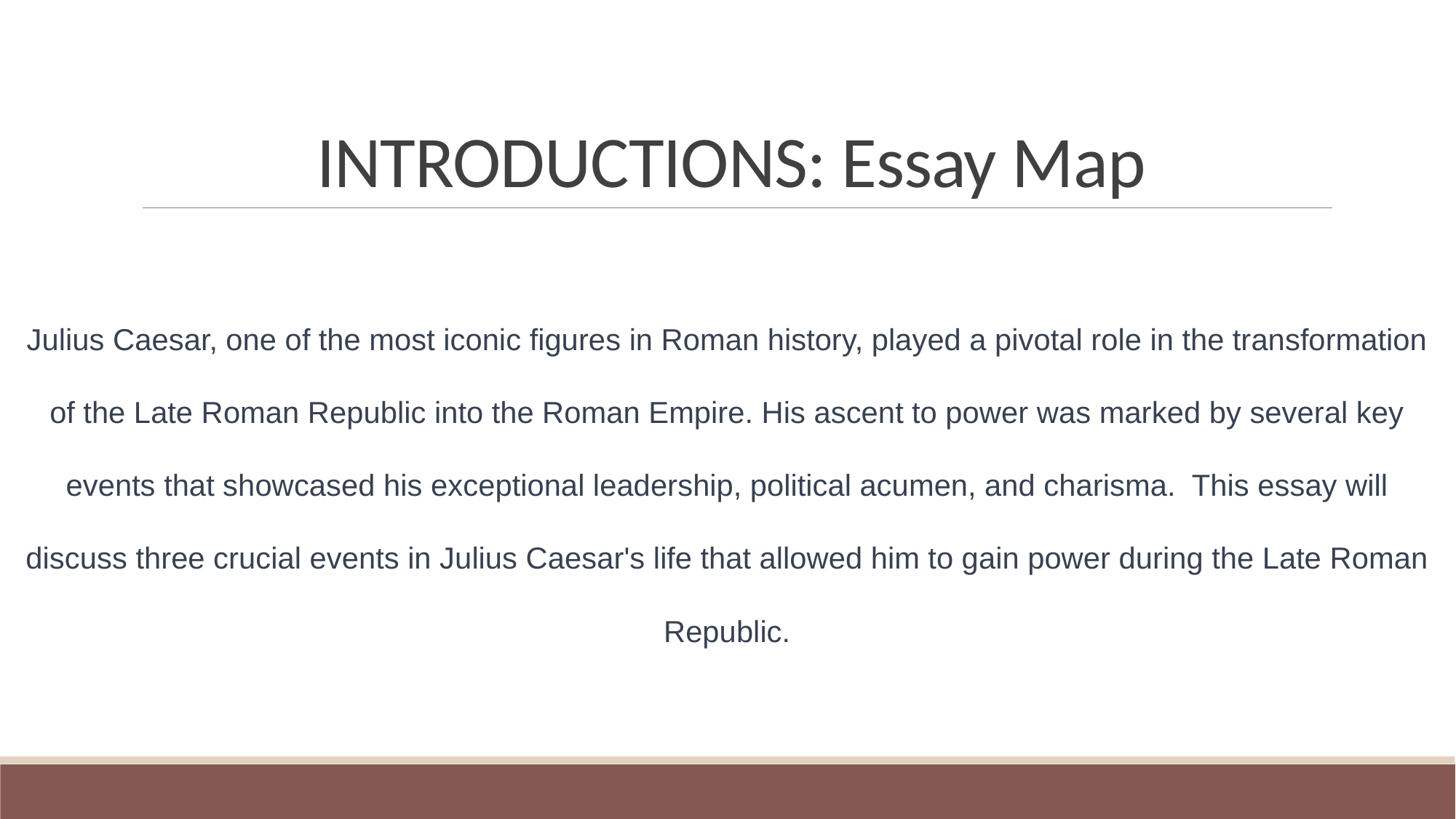

# INTRODUCTIONS: Essay Map

Julius Caesar, one of the most iconic figures in Roman history, played a pivotal role in the transformation of the Late Roman Republic into the Roman Empire. His ascent to power was marked by several key events that showcased his exceptional leadership, political acumen, and charisma.  This essay will discuss three crucial events in Julius Caesar's life that allowed him to gain power during the Late Roman Republic.